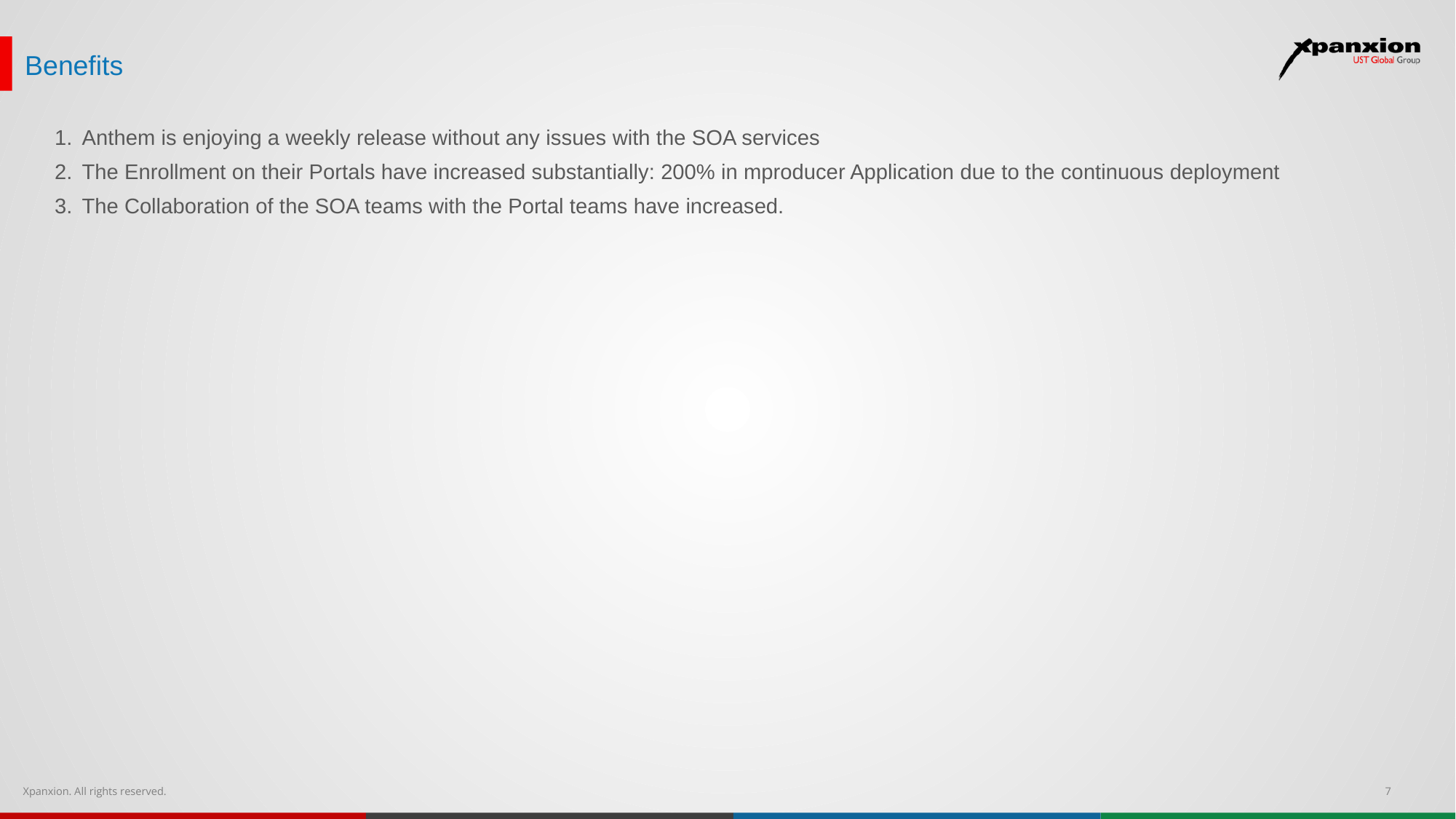

# Benefits
Anthem is enjoying a weekly release without any issues with the SOA services
The Enrollment on their Portals have increased substantially: 200% in mproducer Application due to the continuous deployment
The Collaboration of the SOA teams with the Portal teams have increased.